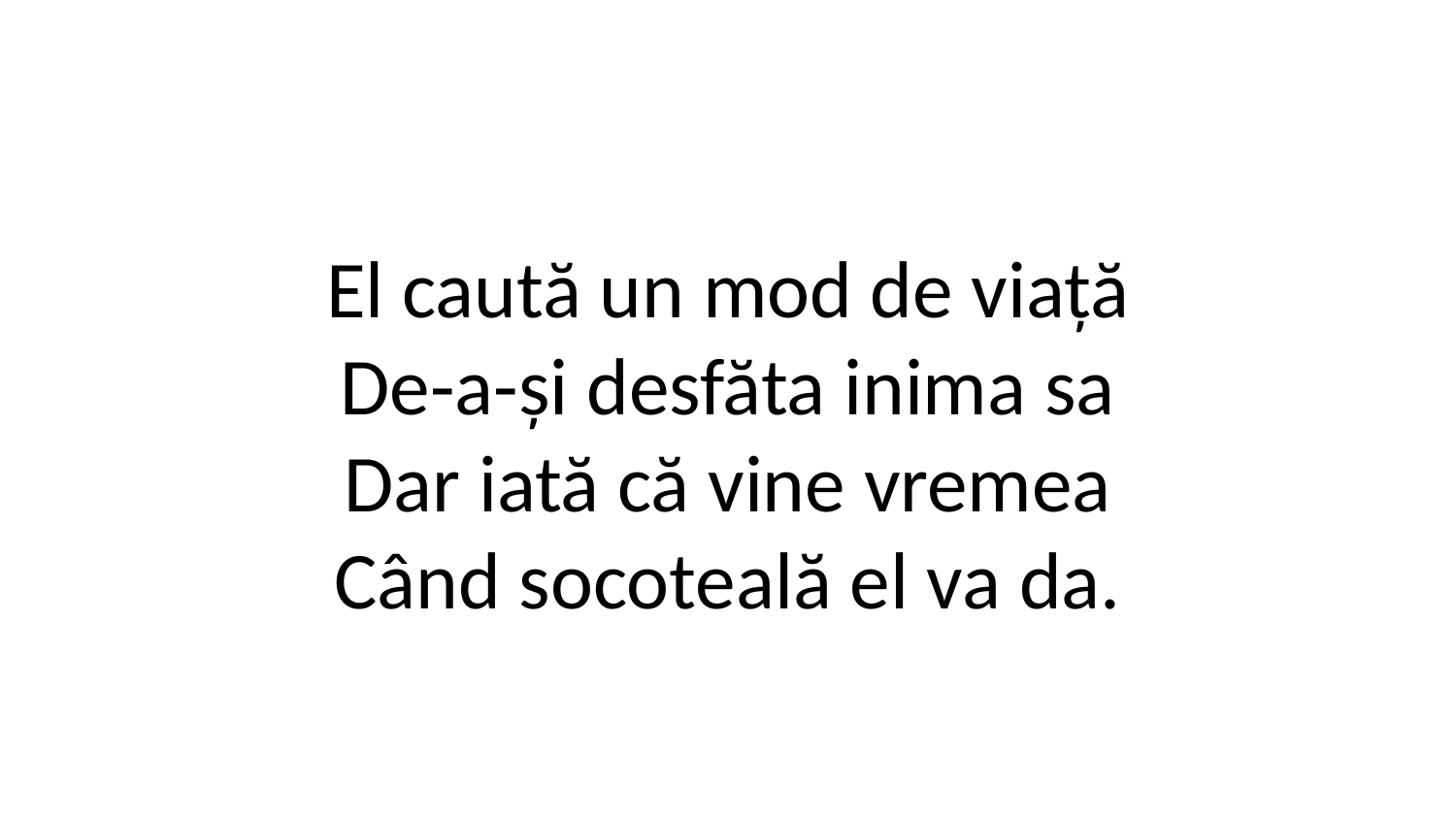

El caută un mod de viață
De-a-și desfăta inima sa
Dar iată că vine vremea
Când socoteală el va da.